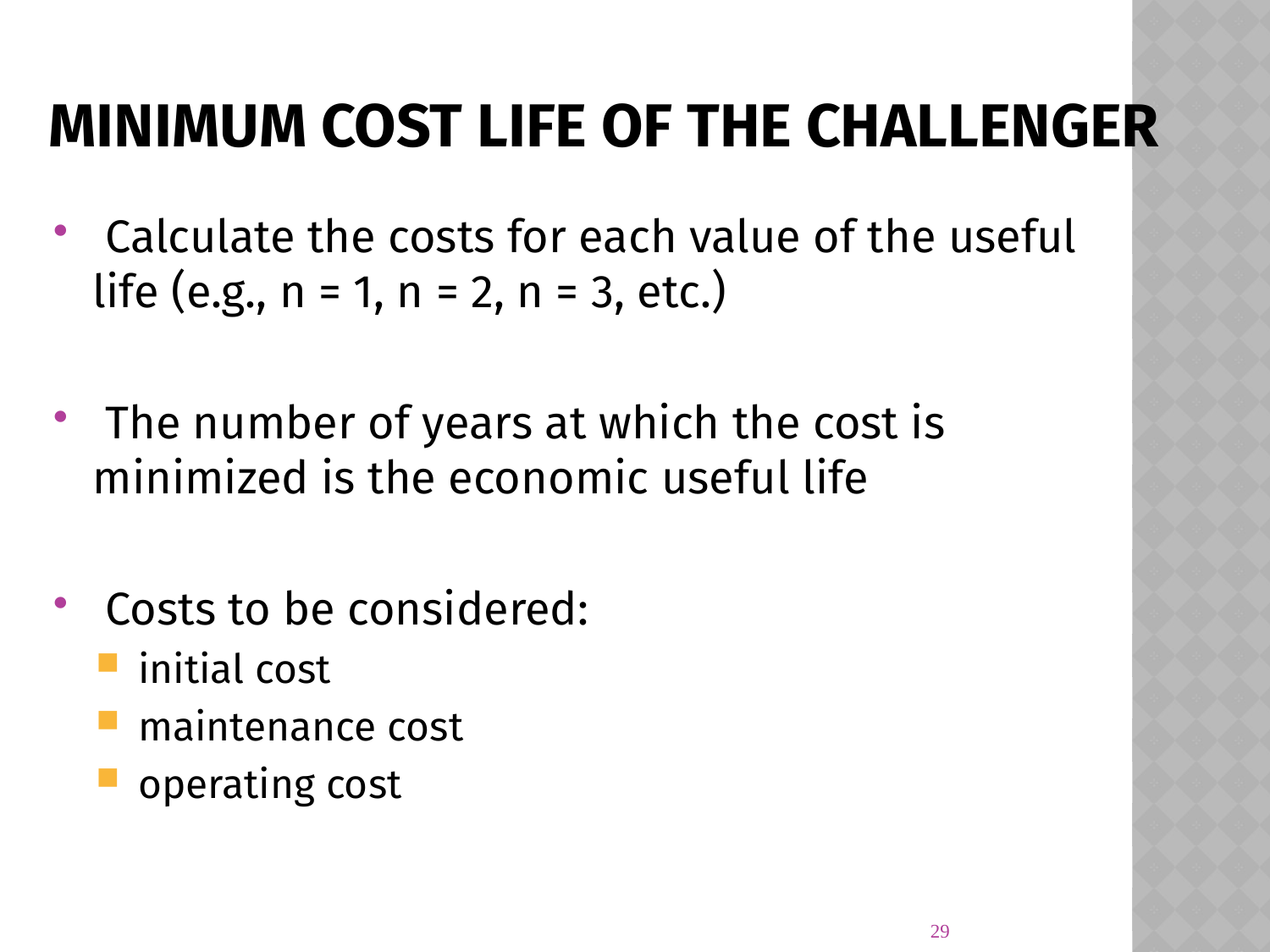

# Minimum Cost Life of the Challenger
 Calculate the costs for each value of the useful life (e.g., n = 1, n = 2, n = 3, etc.)

 The number of years at which the cost is minimized is the economic useful life

 Costs to be considered:
 initial cost
 maintenance cost
 operating cost

29